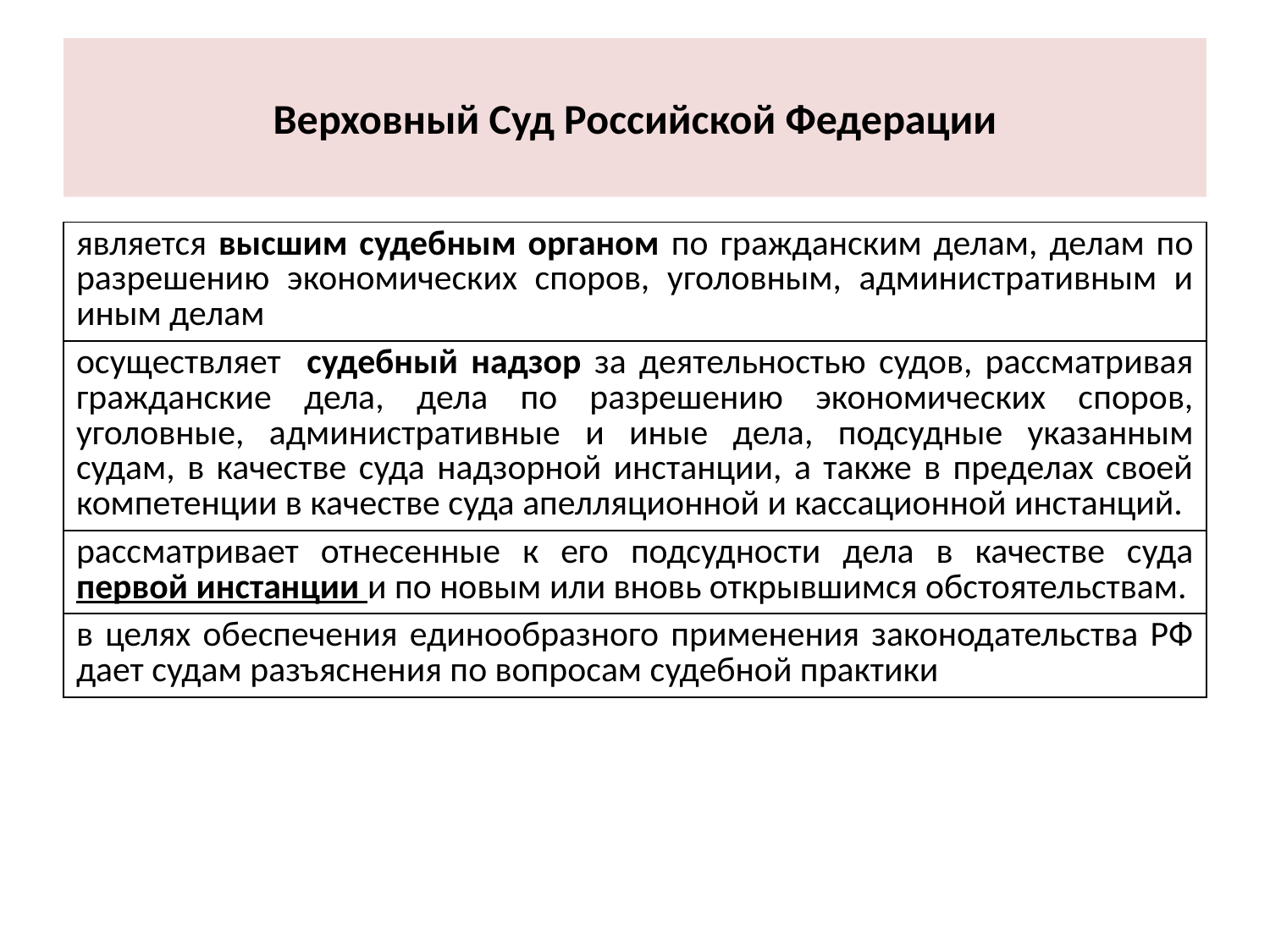

# Верховный Суд Российской Федерации
| является высшим судебным органом по гражданским делам, делам по разрешению экономических споров, уголовным, административным и иным делам |
| --- |
| осуществляет судебный надзор за деятельностью судов, рассматривая гражданские дела, дела по разрешению экономических споров, уголовные, административные и иные дела, подсудные указанным судам, в качестве суда надзорной инстанции, а также в пределах своей компетенции в качестве суда апелляционной и кассационной инстанций. |
| рассматривает отнесенные к его подсудности дела в качестве суда первой инстанции и по новым или вновь открывшимся обстоятельствам. |
| в целях обеспечения единообразного применения законодательства РФ дает судам разъяснения по вопросам судебной практики |